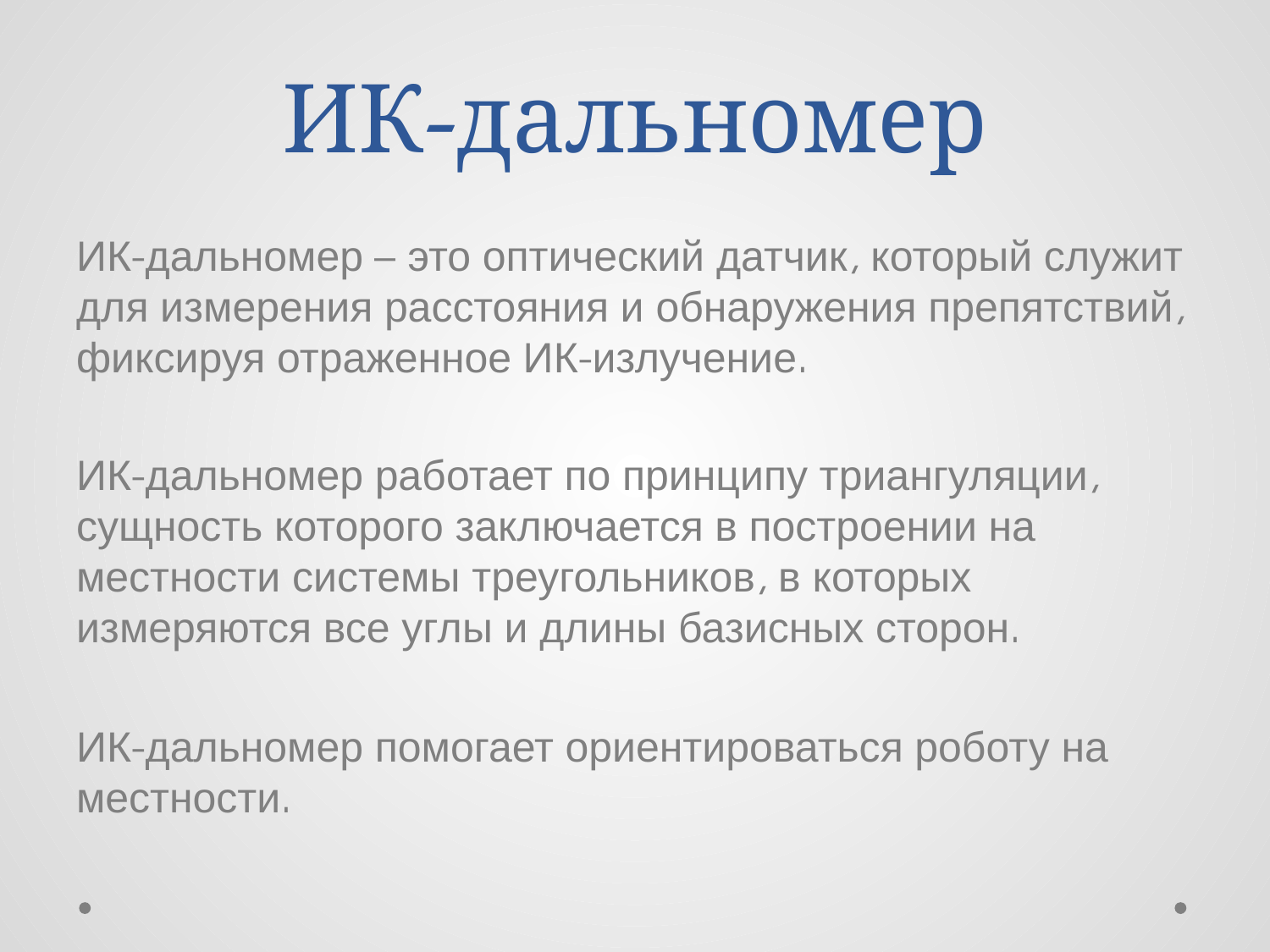

# ИК-дальномер
ИК-дальномер – это оптический датчик, который служит для измерения расстояния и обнаружения препятствий, фиксируя отраженное ИК-излучение.

ИК-дальномер работает по принципу триангуляции, сущность которого заключается в построении на местности системы треугольников, в которых измеряются все углы и длины базисных сторон.

ИК-дальномер помогает ориентироваться роботу на местности.